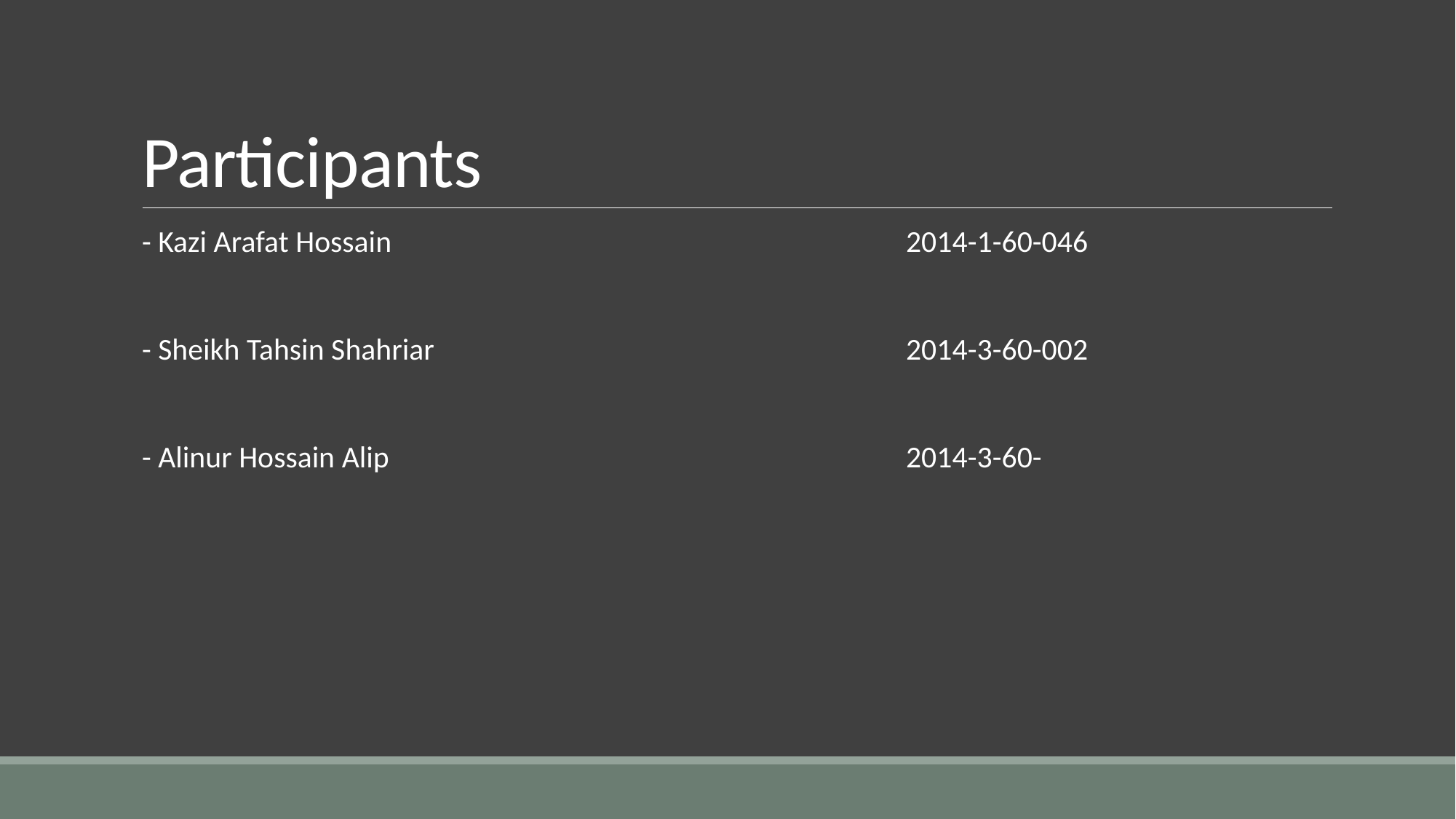

# Participants
- Kazi Arafat Hossain					2014-1-60-046

- Sheikh Tahsin Shahriar					2014-3-60-002

- Alinur Hossain Alip					2014-3-60-